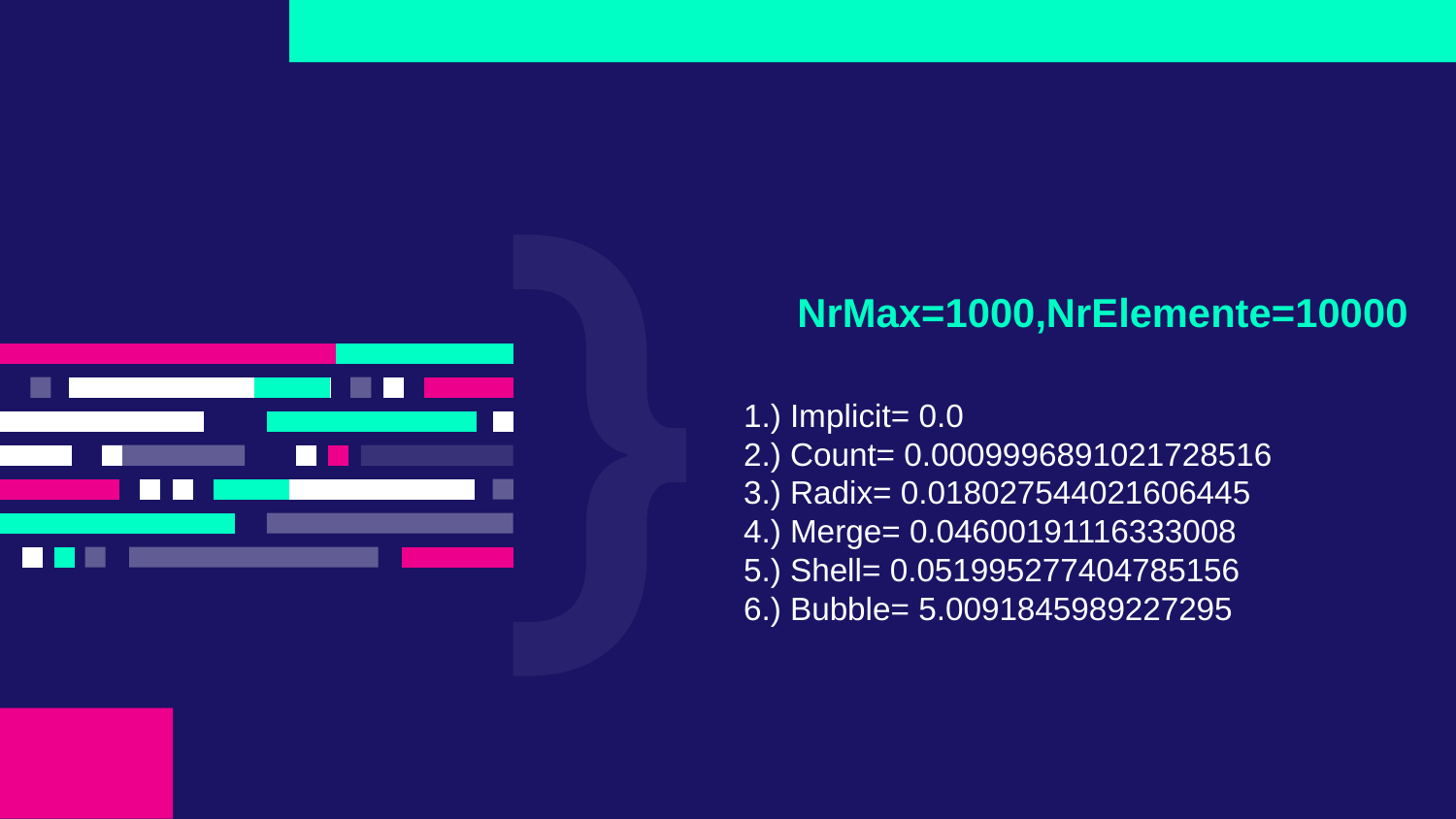

# NrMax=1000,NrElemente=10000
1.) Implicit= 0.0
2.) Count= 0.0009996891021728516
3.) Radix= 0.018027544021606445
4.) Merge= 0.04600191116333008
5.) Shell= 0.051995277404785156
6.) Bubble= 5.0091845989227295